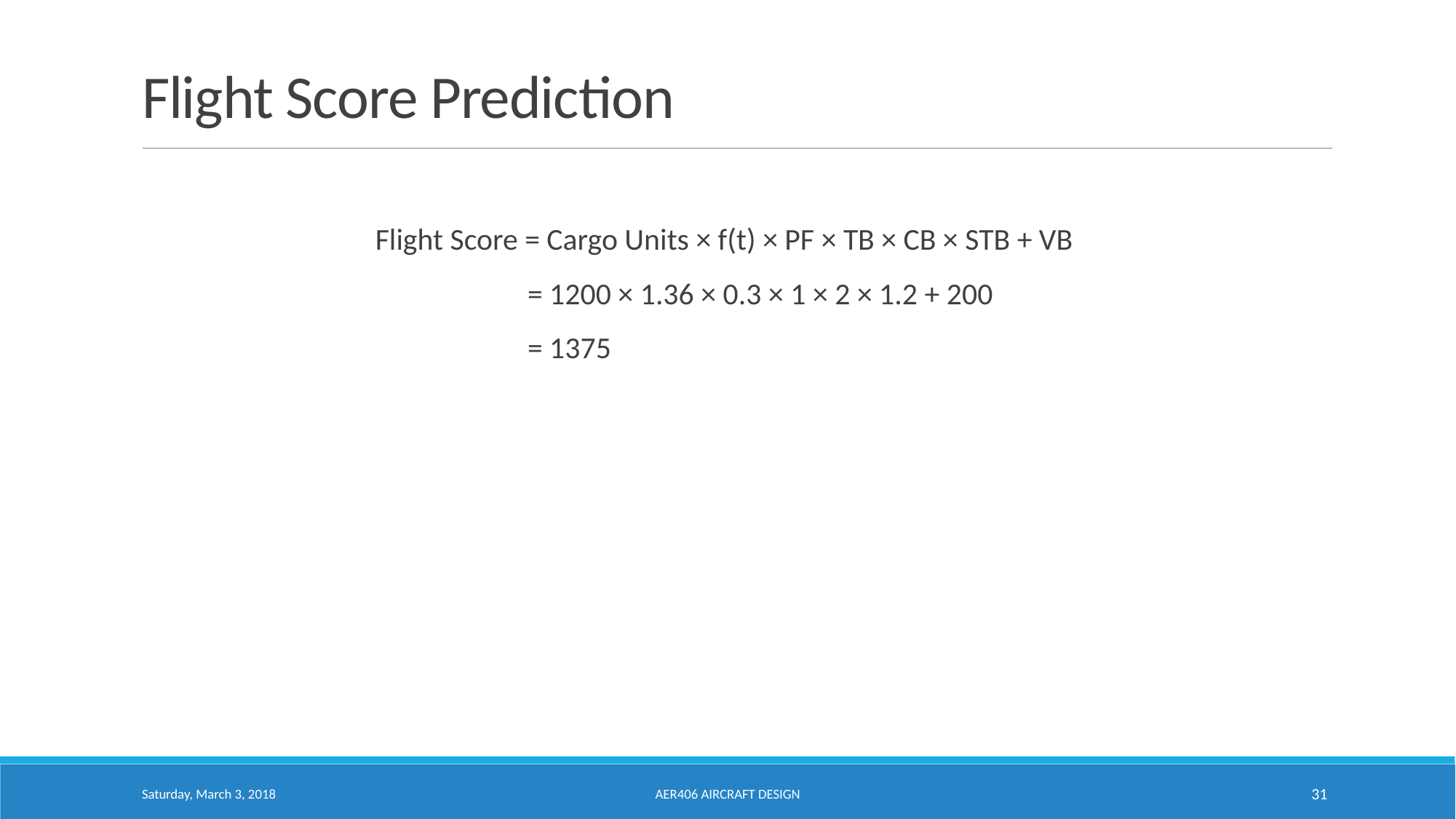

# Flight Score Prediction
Flight Score = Cargo Units × f(t) × PF × TB × CB × STB + VB
                      = 1200 × 1.36 × 0.3 × 1 × 2 × 1.2 + 200
                      = 1375

Saturday, March 3, 2018
AER406 Aircraft Design
31